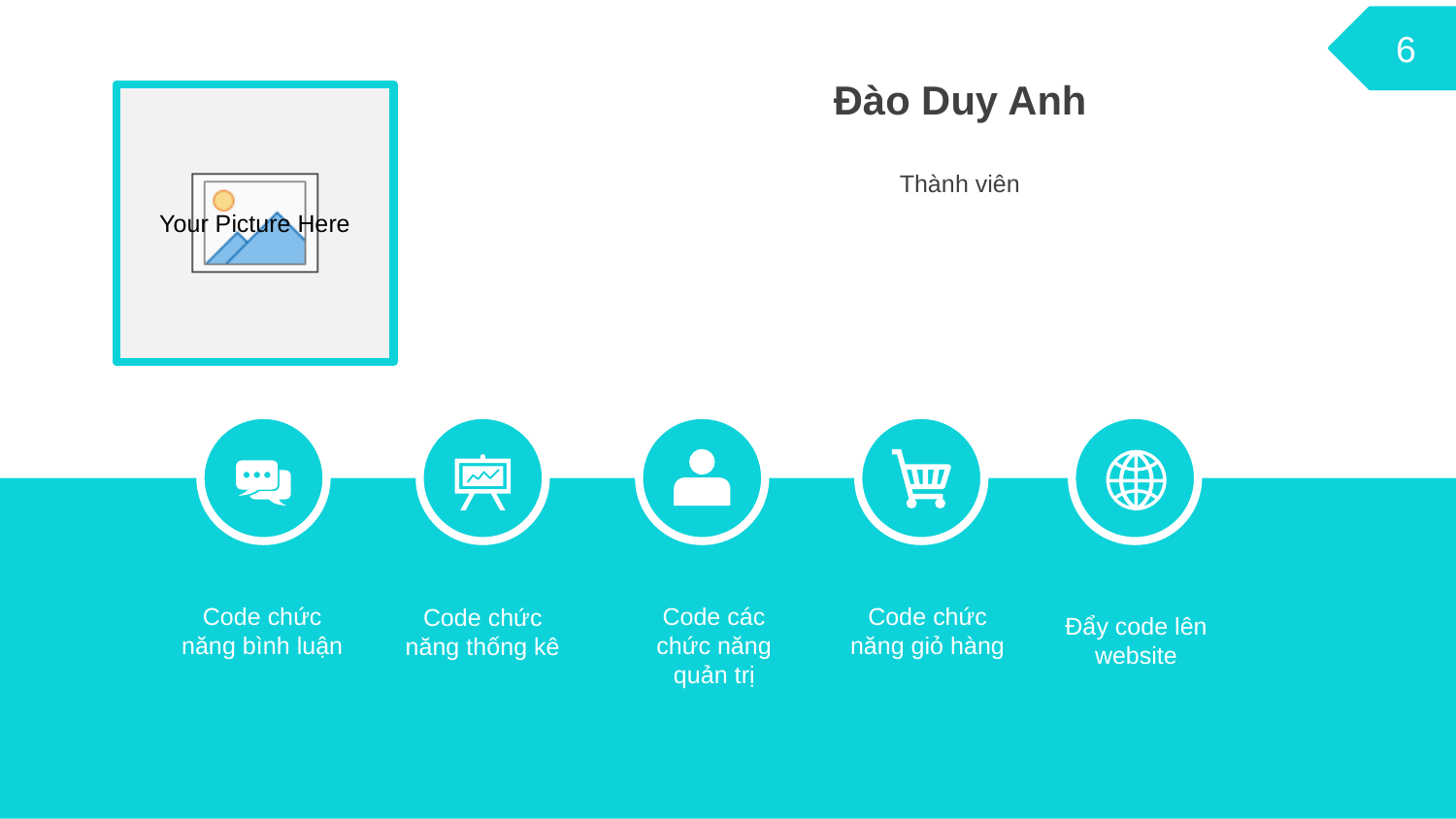

6
Đào Duy Anh

Thành viên

Code các chức năng quản trị
Code chức năng giỏ hàng
Code chức năng bình luận
Code chức năng thống kê
Đẩy code lên website